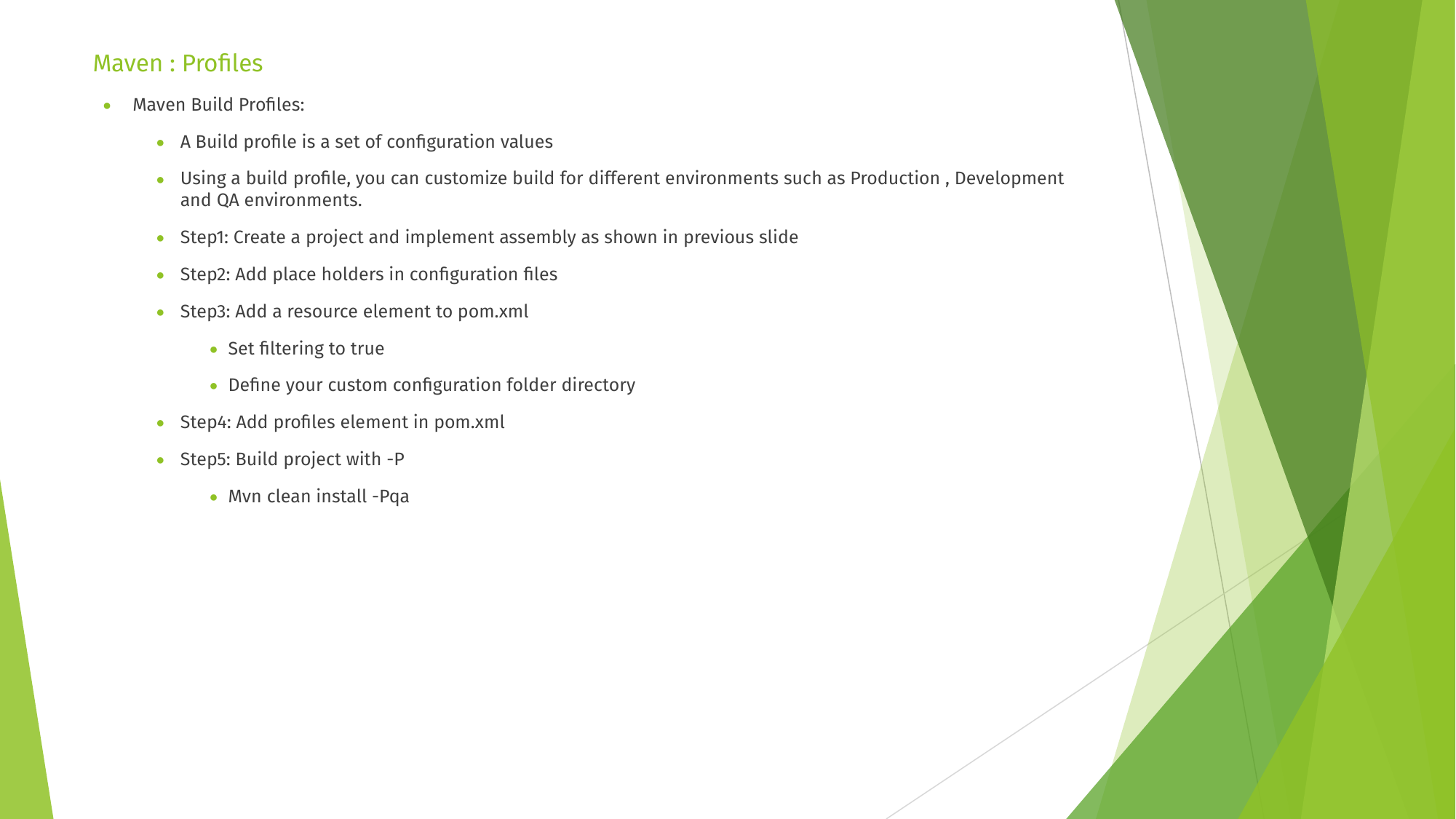

# Maven : Profiles
Maven Build Profiles:
A Build profile is a set of configuration values
Using a build profile, you can customize build for different environments such as Production , Development and QA environments.
Step1: Create a project and implement assembly as shown in previous slide
Step2: Add place holders in configuration files
Step3: Add a resource element to pom.xml
Set filtering to true
Define your custom configuration folder directory
Step4: Add profiles element in pom.xml
Step5: Build project with -P
Mvn clean install -Pqa